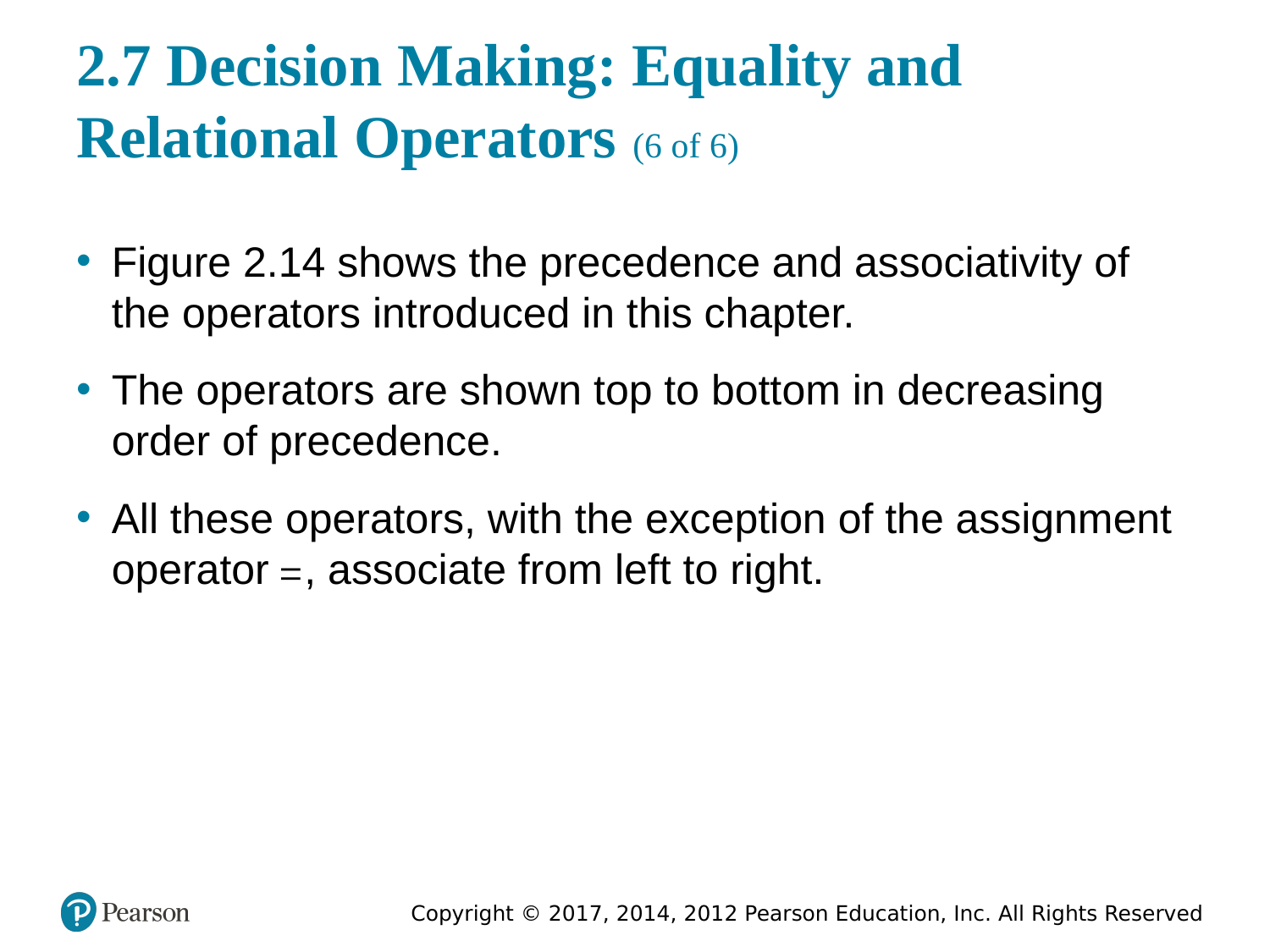

# 2.7 Decision Making: Equality and Relational Operators (6 of 6)
Figure 2.14 shows the precedence and associativity of the operators introduced in this chapter.
The operators are shown top to bottom in decreasing order of precedence.
All these operators, with the exception of the assignment operator =, associate from left to right.